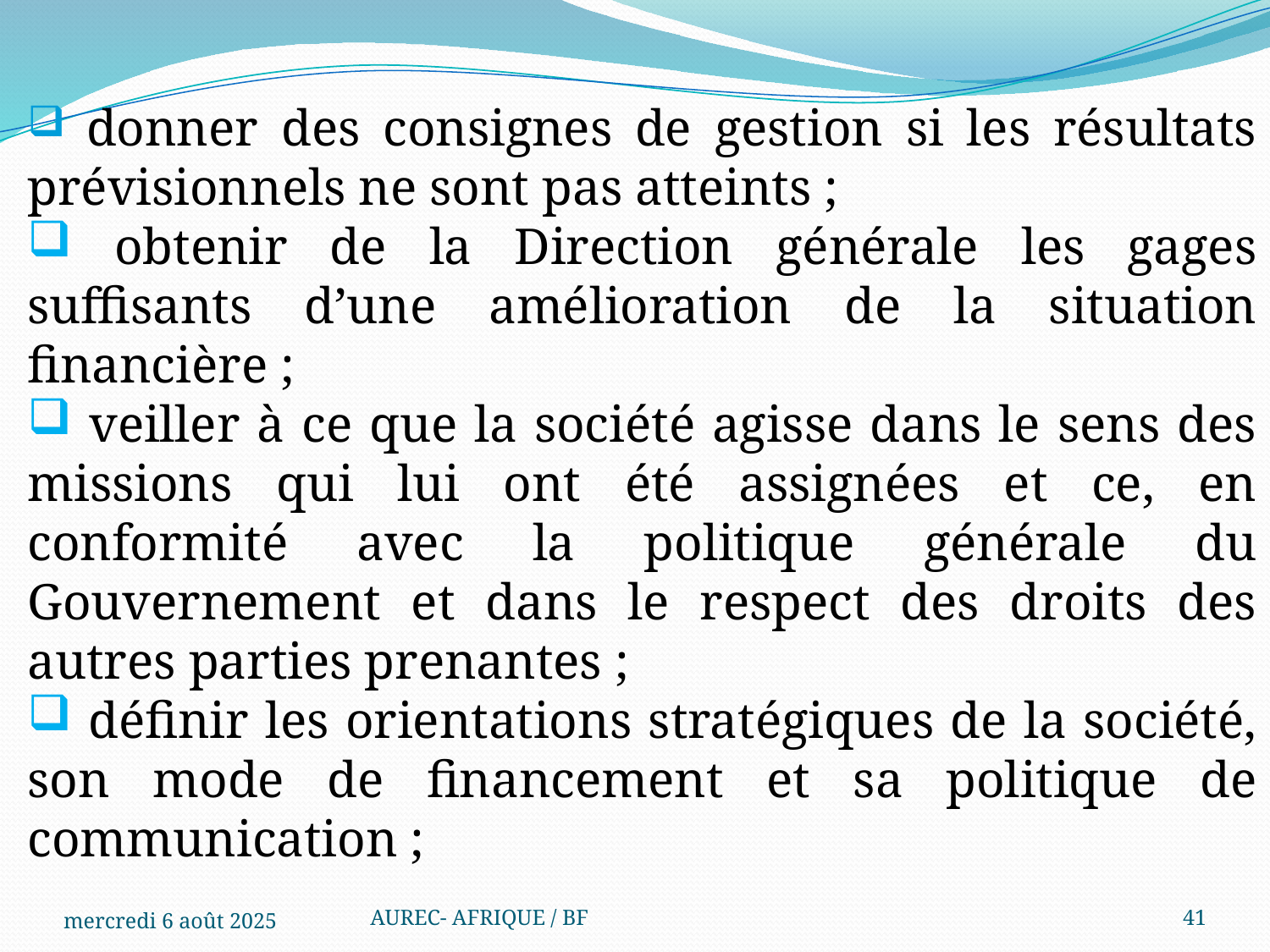

donner des consignes de gestion si les résultats prévisionnels ne sont pas atteints ;
 obtenir de la Direction générale les gages suffisants d’une amélioration de la situation financière ;
 veiller à ce que la société agisse dans le sens des missions qui lui ont été assignées et ce, en conformité avec la politique générale du Gouvernement et dans le respect des droits des autres parties prenantes ;
 définir les orientations stratégiques de la société, son mode de financement et sa politique de communication ;

mercredi 6 août 2025
AUREC- AFRIQUE / BF
41